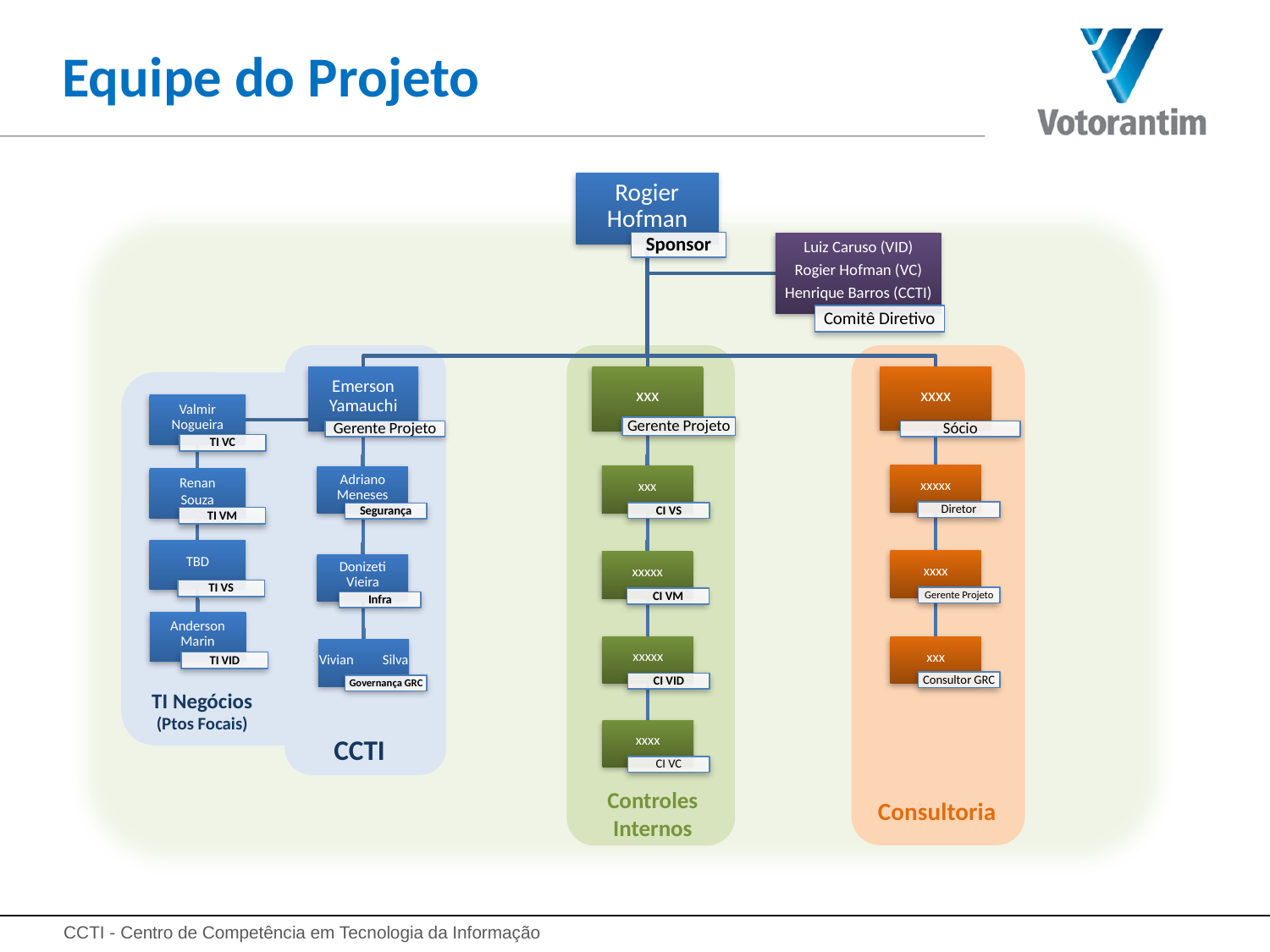

# Equipe do Projeto
Rogier Hofman
Sponsor
Emerson Yamauchi
Gerente Projeto
Donizeti
Vieira
Infra
Adriano Meneses
Segurança
Vivian         Silva
Governança GRC
xxx
Gerente Projeto
xxxxx
CI VM
xxx
CI VS
xxxxx
CI VID
xxxx
CI VC
xxxx
Sócio
xxxx
Gerente Projeto
xxxxx
Diretor
xxx
Consultor GRC
Luiz Caruso (VID)
Rogier Hofman (VC)
Henrique Barros (CCTI)
Comitê Diretivo

Valmir
Nogueira
TI VC
Renan
Souza
TI VM
TBD
TI VS
Anderson
Marin
TI VID

CCTI

Controles
Internos

Consultoria

TI Negócios
(Ptos Focais)